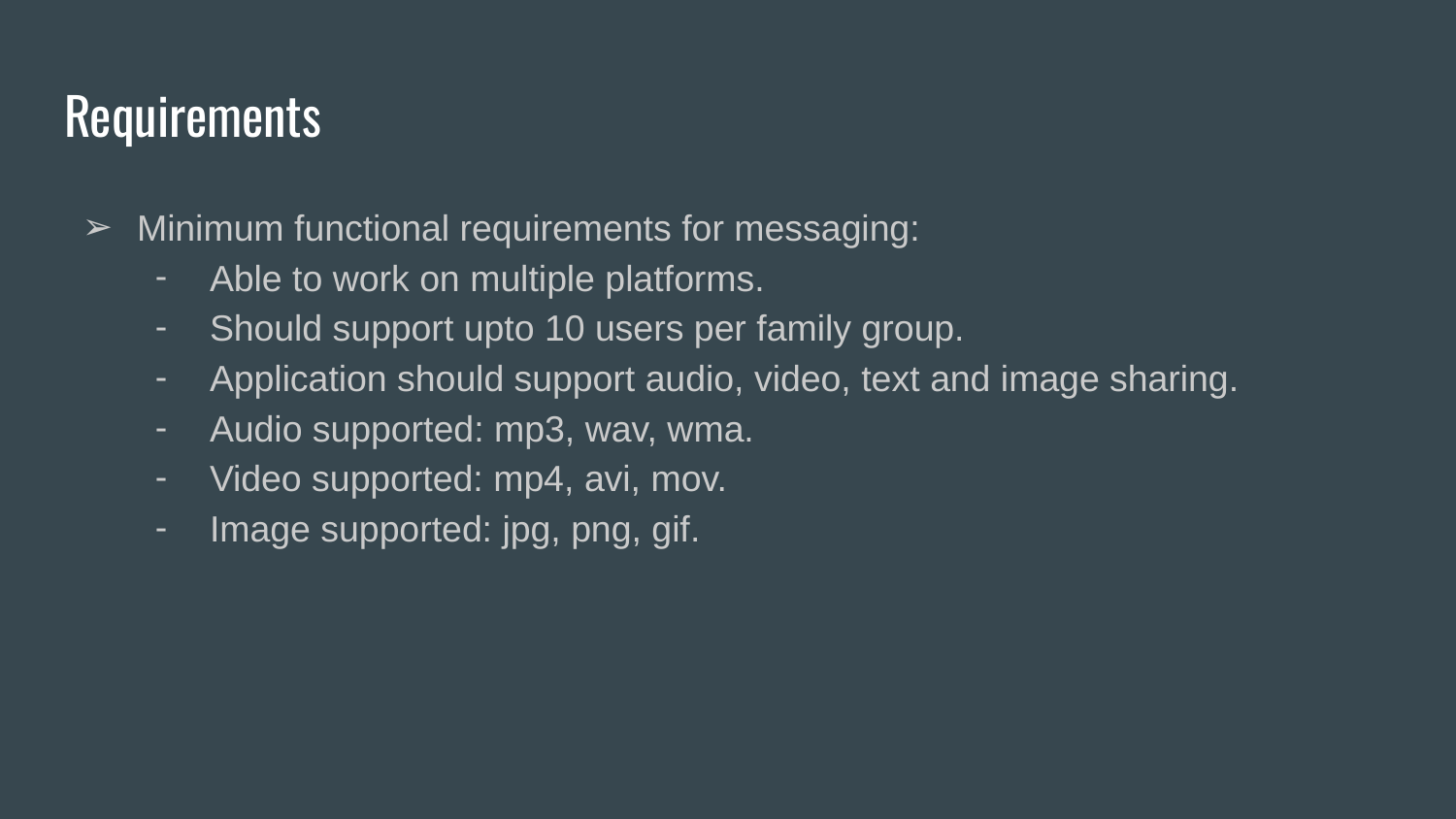

# Requirements
Minimum functional requirements for messaging:
Able to work on multiple platforms.
Should support upto 10 users per family group.
Application should support audio, video, text and image sharing.
Audio supported: mp3, wav, wma.
Video supported: mp4, avi, mov.
Image supported: jpg, png, gif.